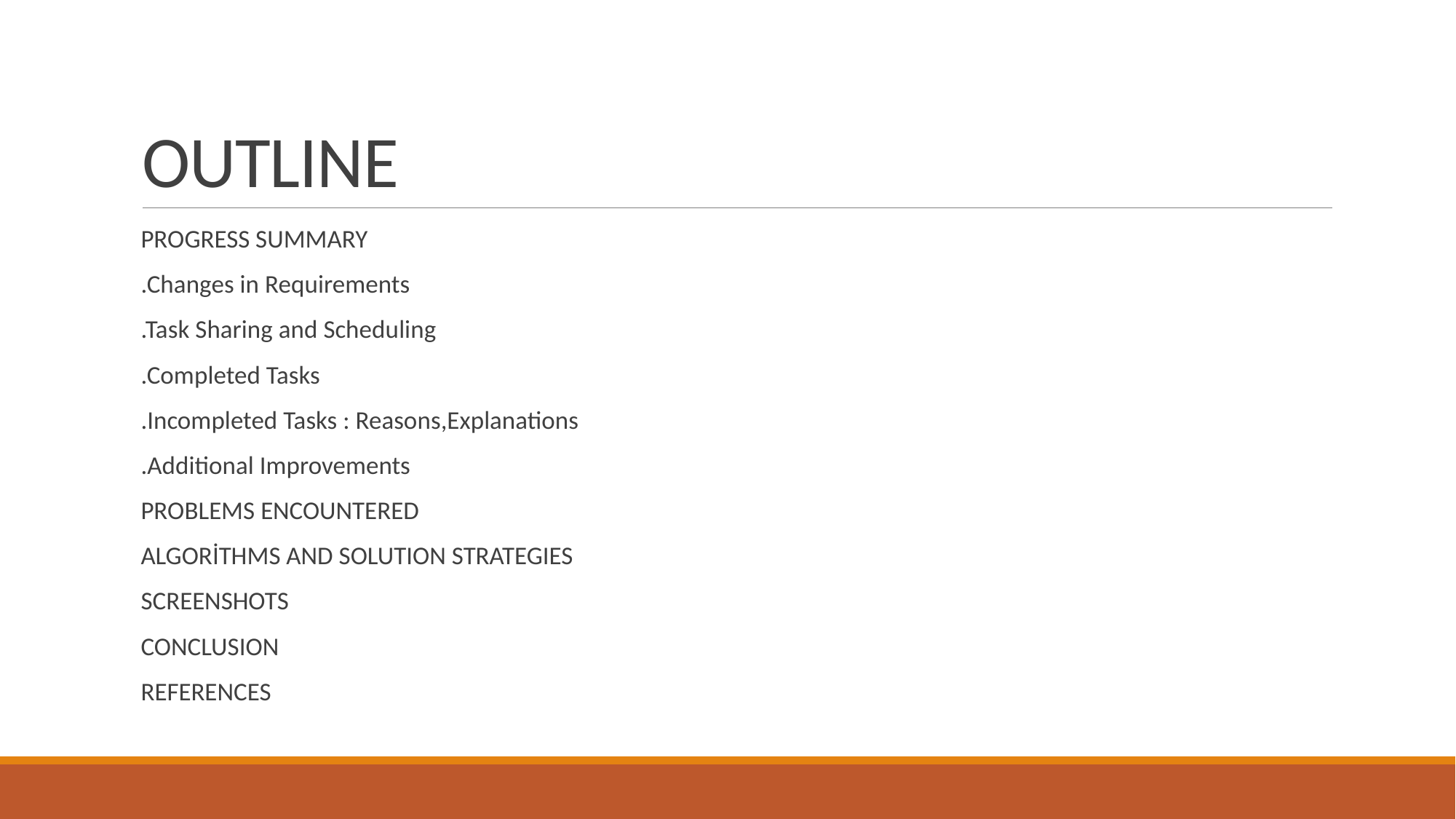

# OUTLINE
PROGRESS SUMMARY
.Changes in Requirements
.Task Sharing and Scheduling
.Completed Tasks
.Incompleted Tasks : Reasons,Explanations
.Additional Improvements
PROBLEMS ENCOUNTERED
ALGORİTHMS AND SOLUTION STRATEGIES
SCREENSHOTS
CONCLUSION
REFERENCES